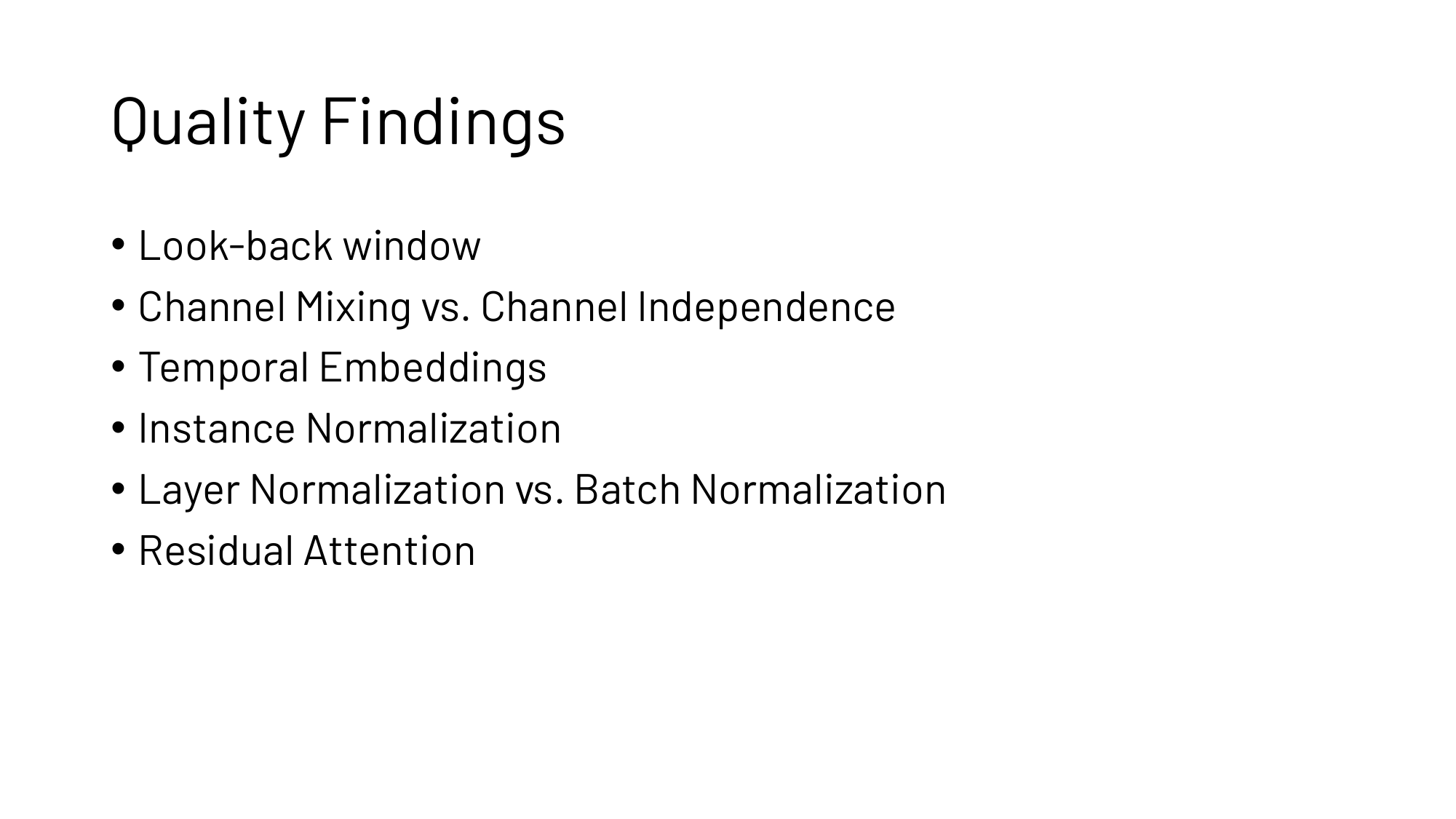

# Quality Findings
Look-back window
Channel Mixing vs. Channel Independence
Temporal Embeddings
Instance Normalization
Layer Normalization vs. Batch Normalization
Residual Attention